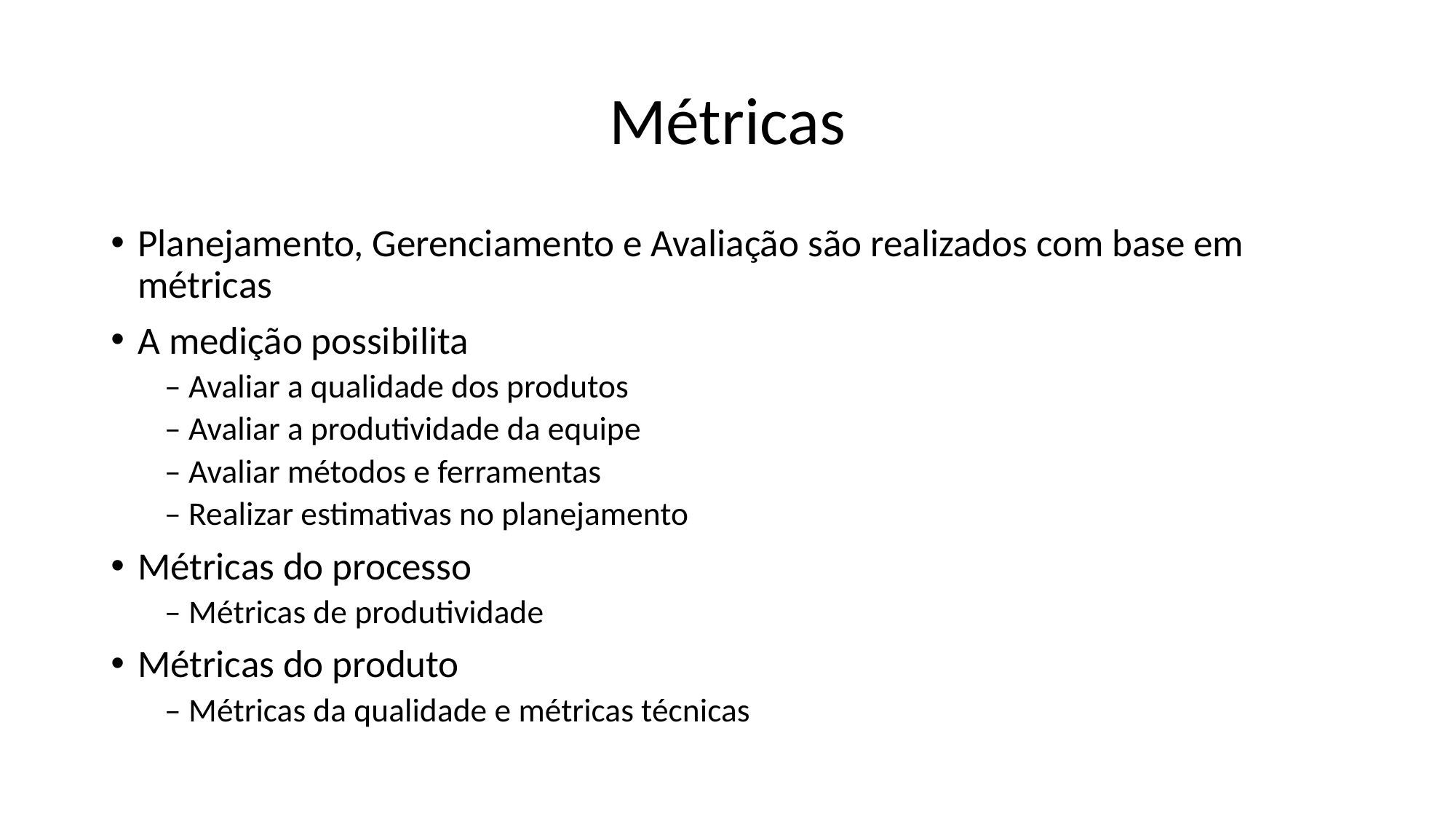

# Métricas
Planejamento, Gerenciamento e Avaliação são realizados com base em métricas
A medição possibilita
– Avaliar a qualidade dos produtos
– Avaliar a produtividade da equipe
– Avaliar métodos e ferramentas
– Realizar estimativas no planejamento
Métricas do processo
– Métricas de produtividade
Métricas do produto
– Métricas da qualidade e métricas técnicas